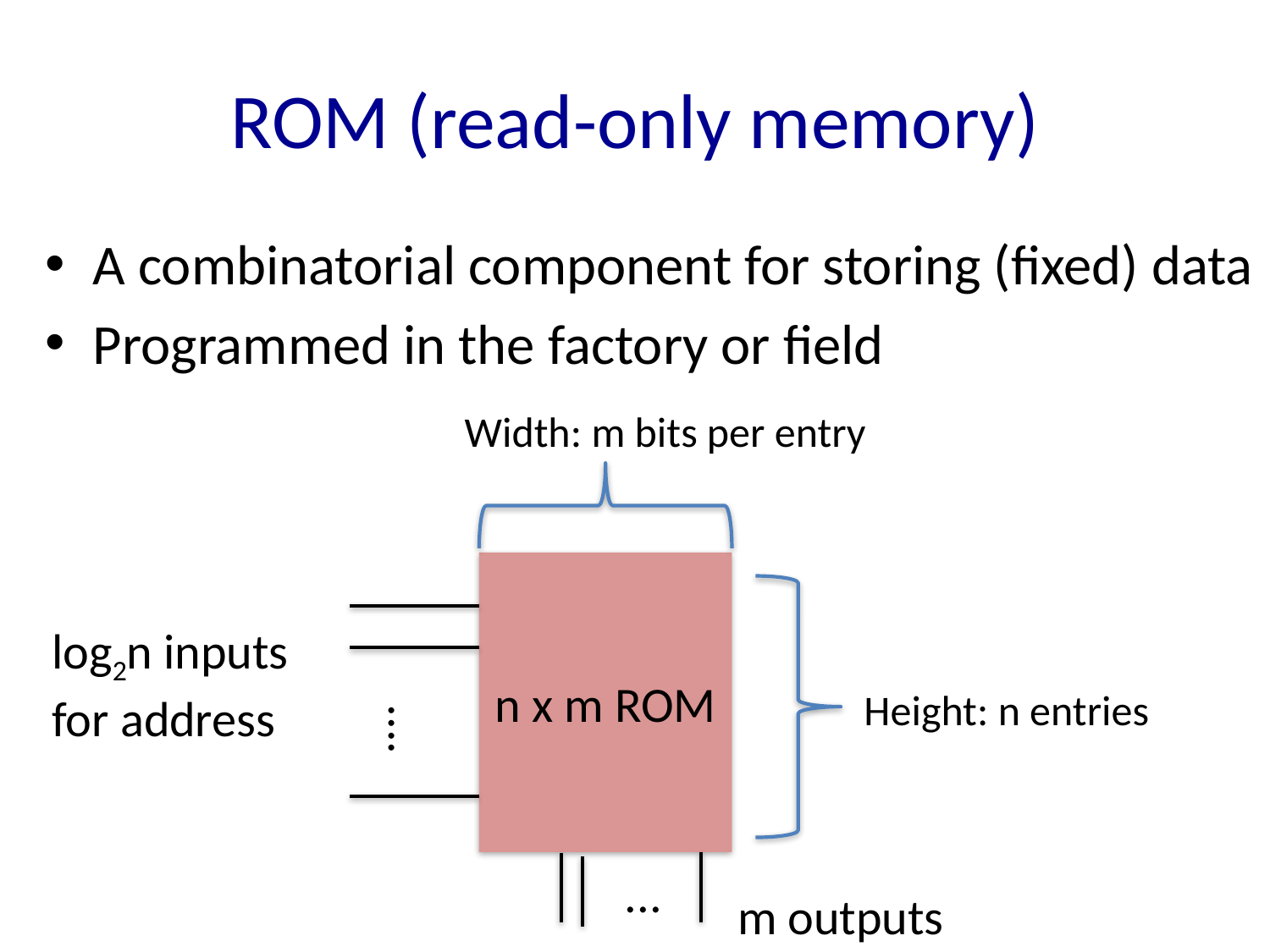

# ROM (read-only memory)
A combinatorial component for storing (fixed) data
Programmed in the factory or field

Width: m bits per entry
n x m ROM

log2n inputs
for address
Height: n entries
....
...
m outputs